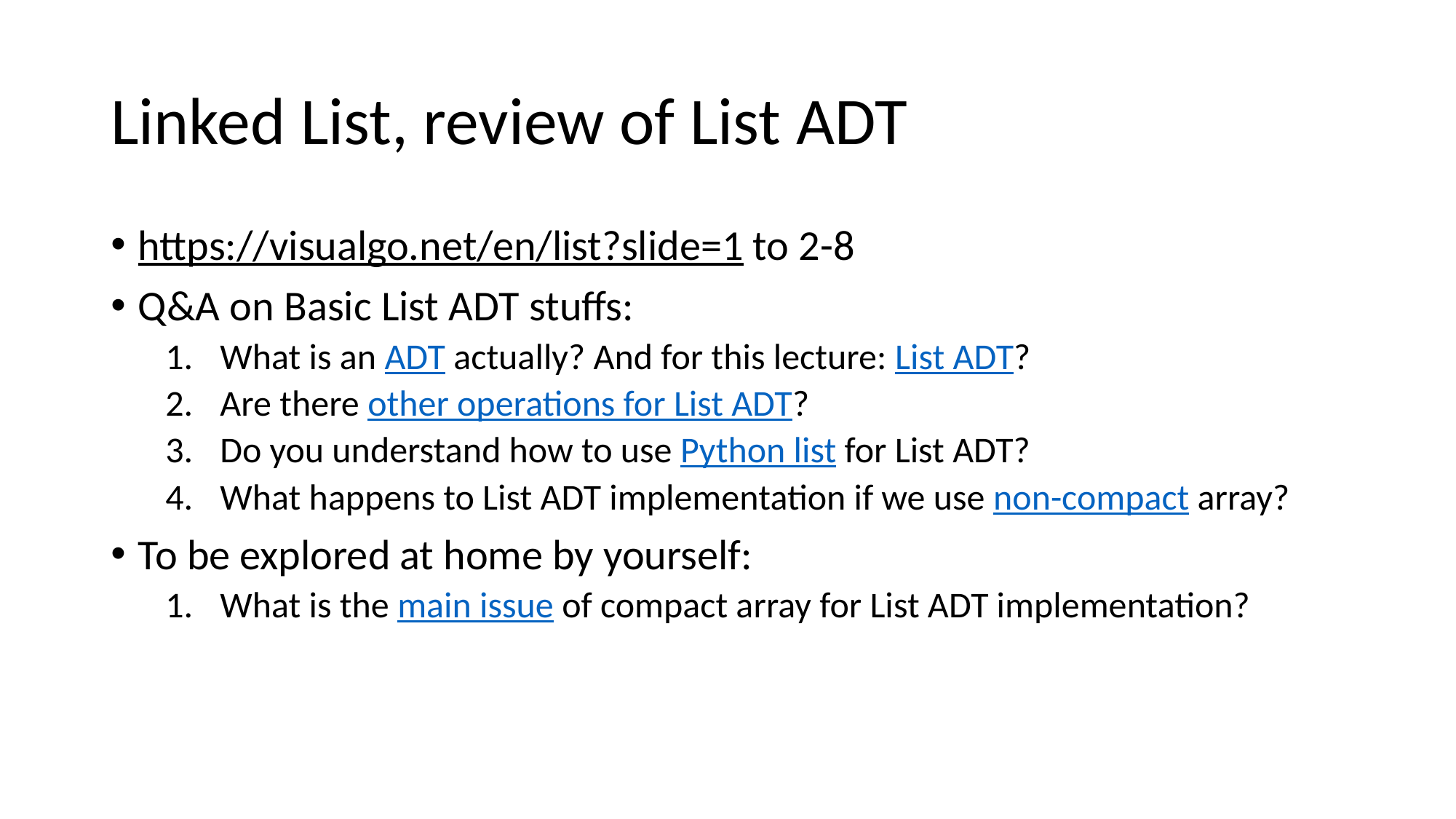

# Linked List, review of List ADT
https://visualgo.net/en/list?slide=1 to 2-8
Q&A on Basic List ADT stuffs:
What is an ADT actually? And for this lecture: List ADT?
Are there other operations for List ADT?
Do you understand how to use Python list for List ADT?
What happens to List ADT implementation if we use non-compact array?
To be explored at home by yourself:
What is the main issue of compact array for List ADT implementation?